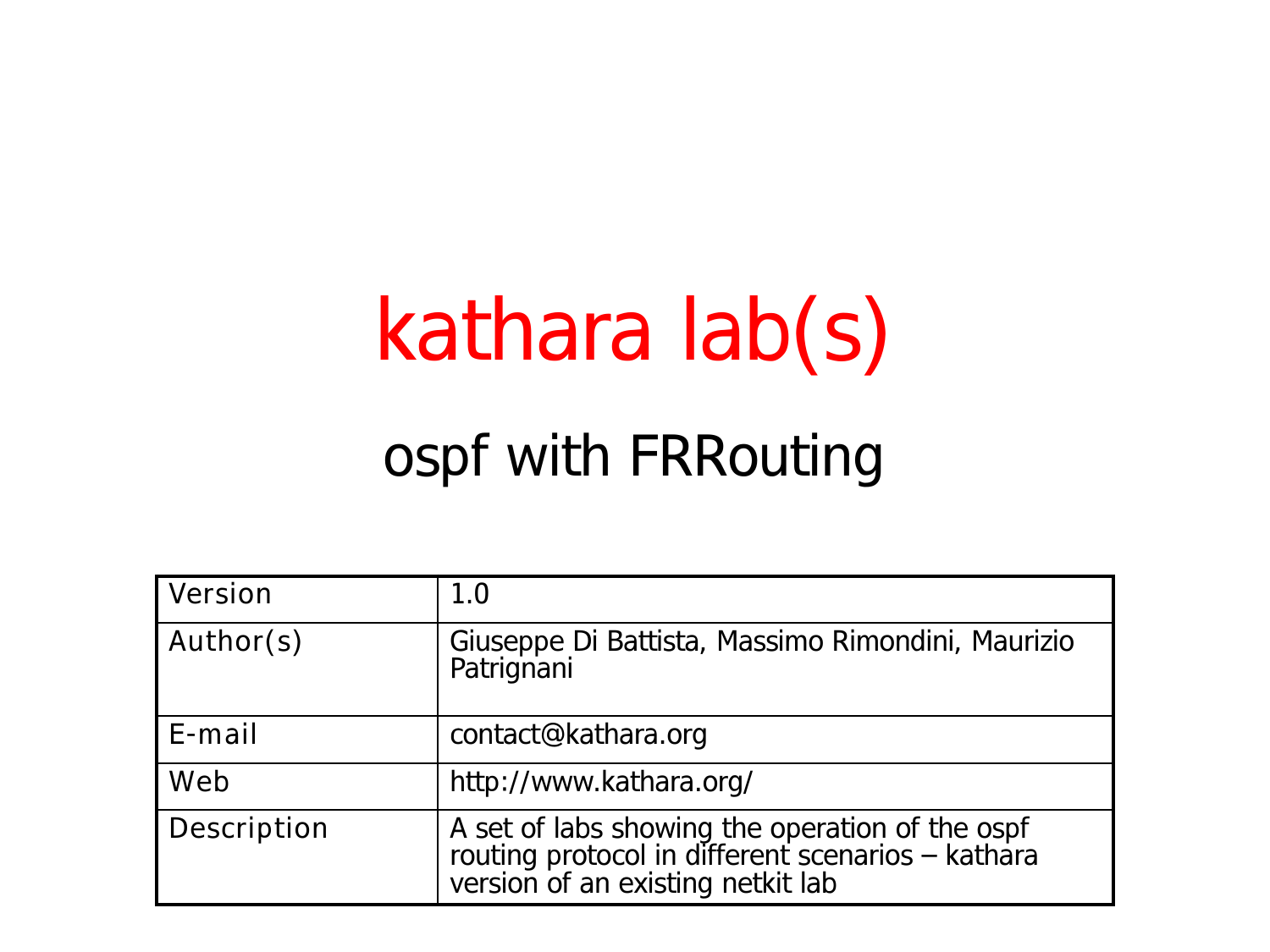

# kathara lab(s)
ospf with FRRouting
| Version | 1.0 |
| --- | --- |
| Author(s) | Giuseppe Di Battista, Massimo Rimondini, Maurizio Patrignani |
| E-mail | contact@kathara.org |
| Web | http://www.kathara.org/ |
| Description | A set of labs showing the operation of the ospf routing protocol in different scenarios – kathara version of an existing netkit lab |